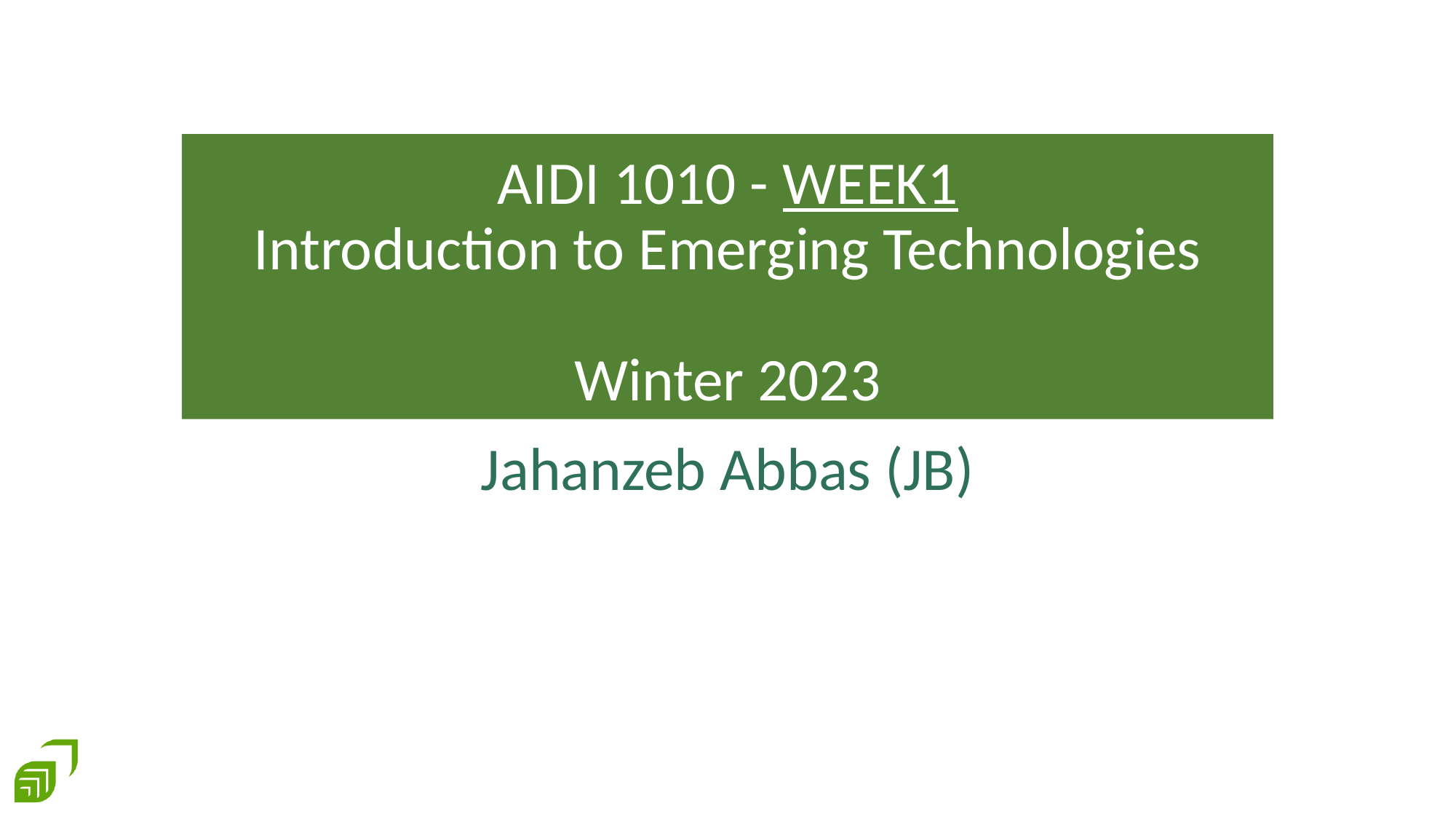

# AIDI 1010 - WEEK1 Introduction to Emerging Technologies Winter 2023
Jahanzeb Abbas (JB)